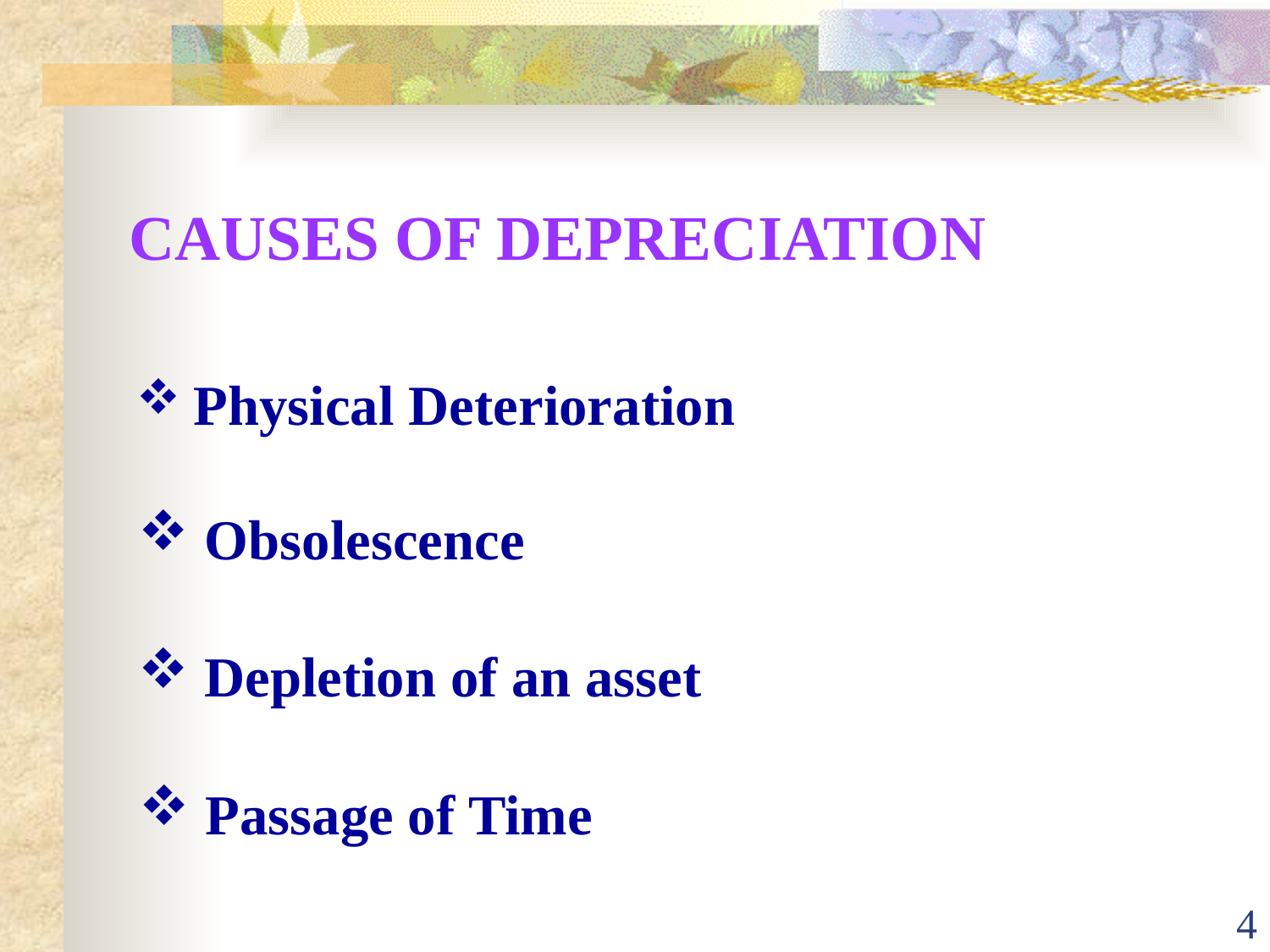

CAUSES OF DEPRECIATION

 Physical Deterioration

 Obsolescence
 Depletion of an asset
 Passage of Time
4